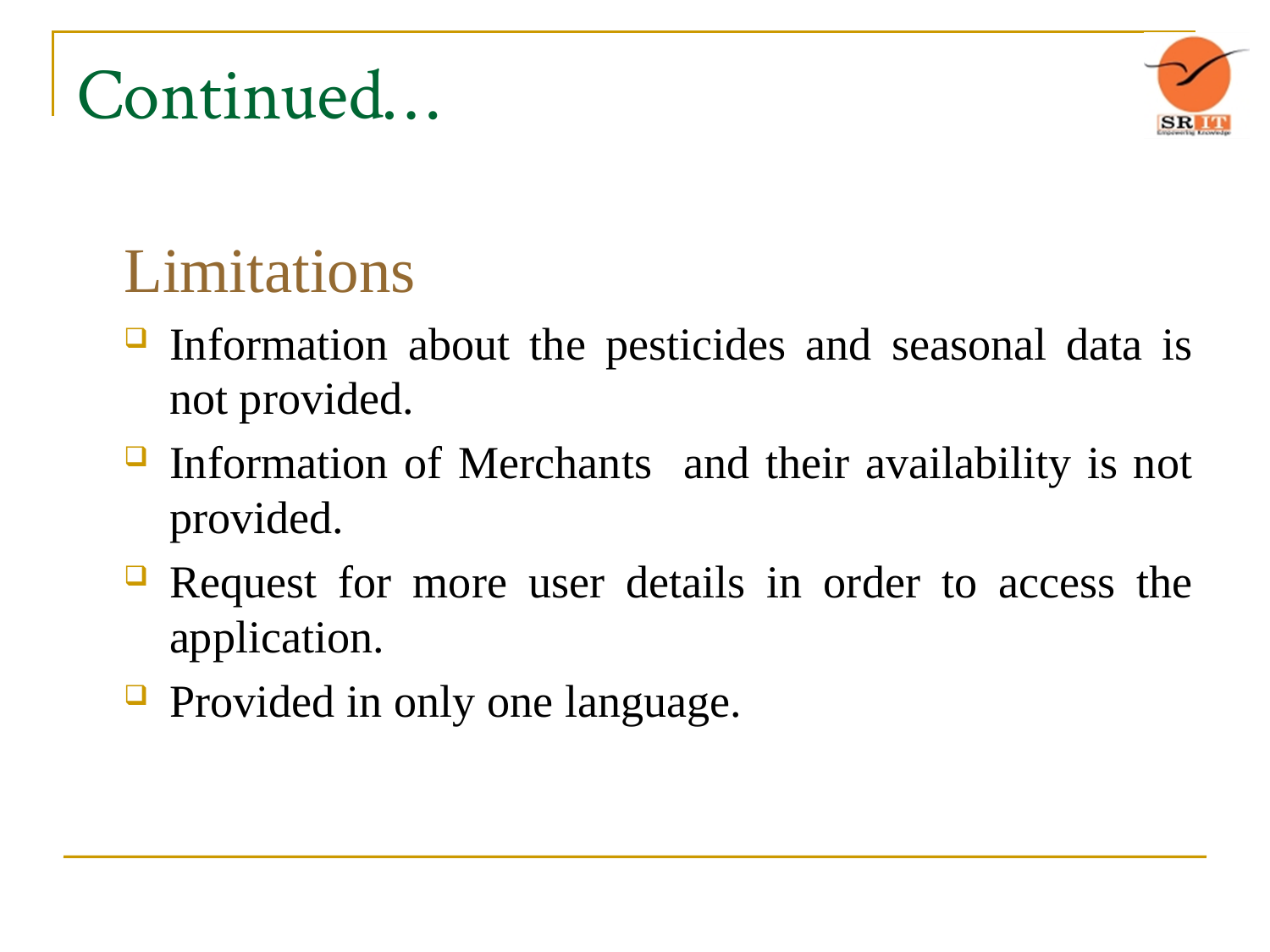

# Continued…
Limitations
Information about the pesticides and seasonal data is not provided.
Information of Merchants  and their availability is not provided.
Request for more user details in order to access the application.
Provided in only one language.